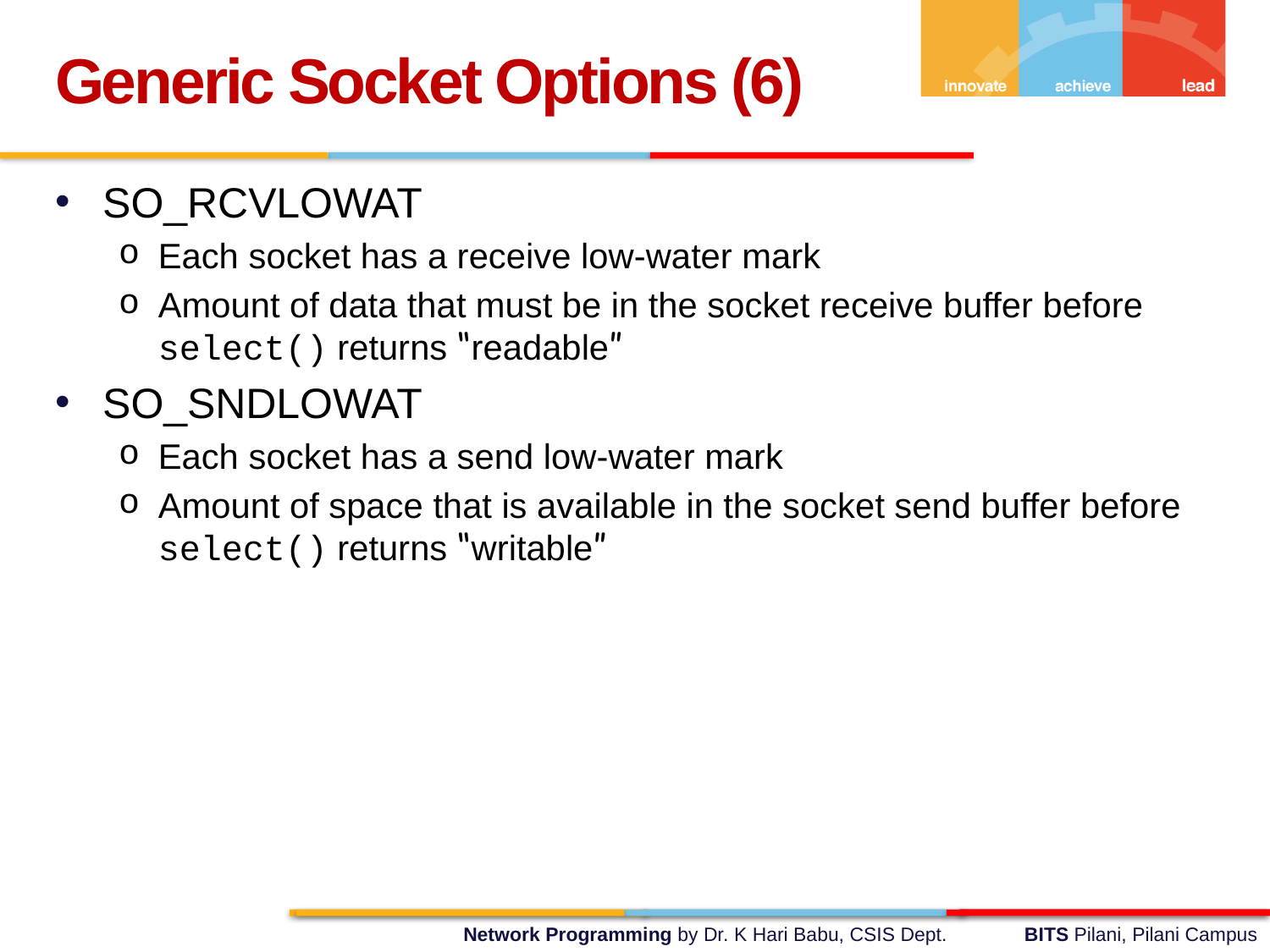

Generic Socket Options (6)
SO_RCVLOWAT
Each socket has a receive low-water mark
Amount of data that must be in the socket receive buffer before select() returns “readable”
SO_SNDLOWAT
Each socket has a send low-water mark
Amount of space that is available in the socket send buffer before select() returns “writable”